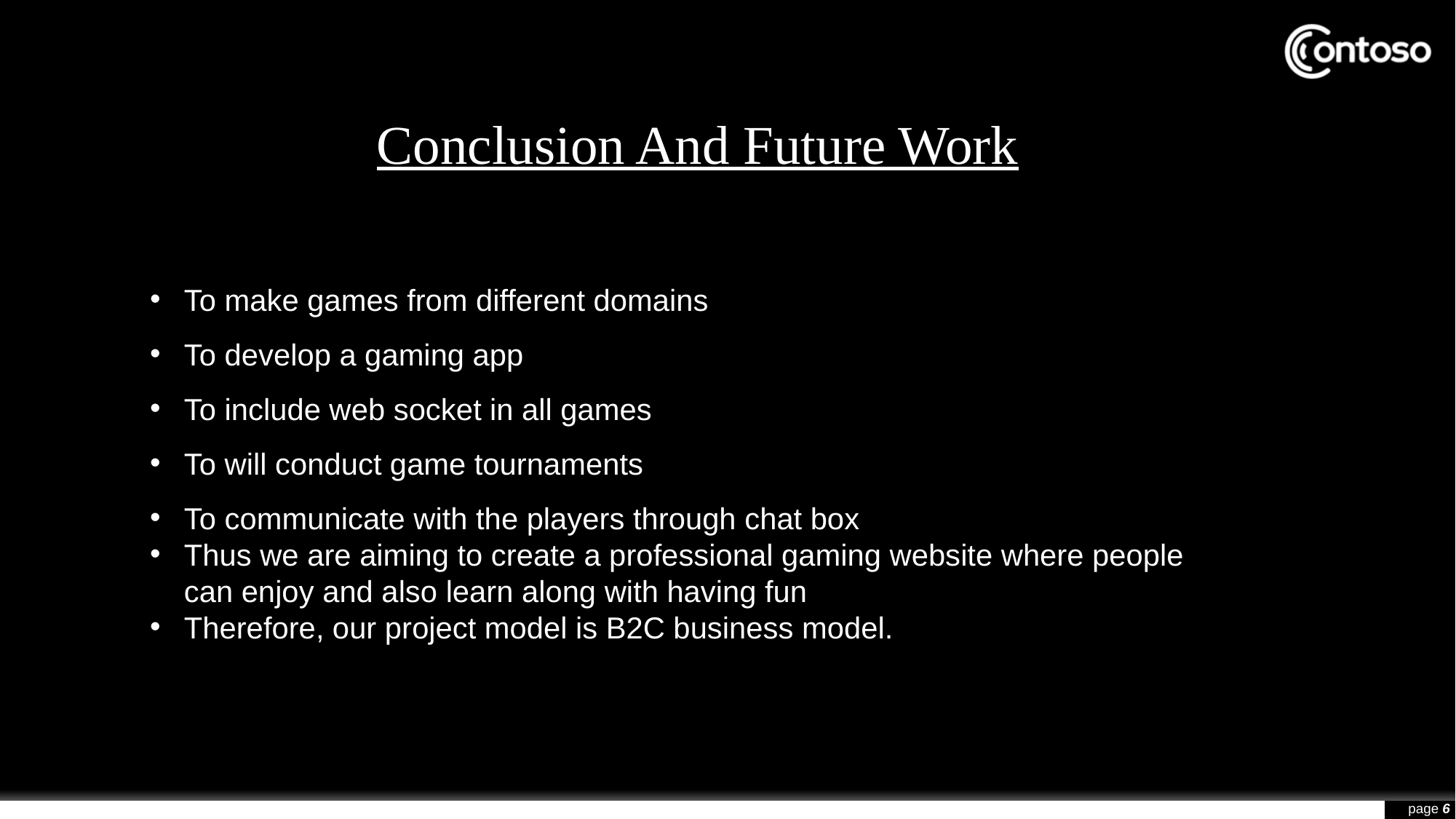

# Conclusion And Future Work
To make games from different domains
To develop a gaming app
To include web socket in all games
To will conduct game tournaments
To communicate with the players through chat box
Thus we are aiming to create a professional gaming website where people can enjoy and also learn along with having fun
Therefore, our project model is B2C business model.
page 6